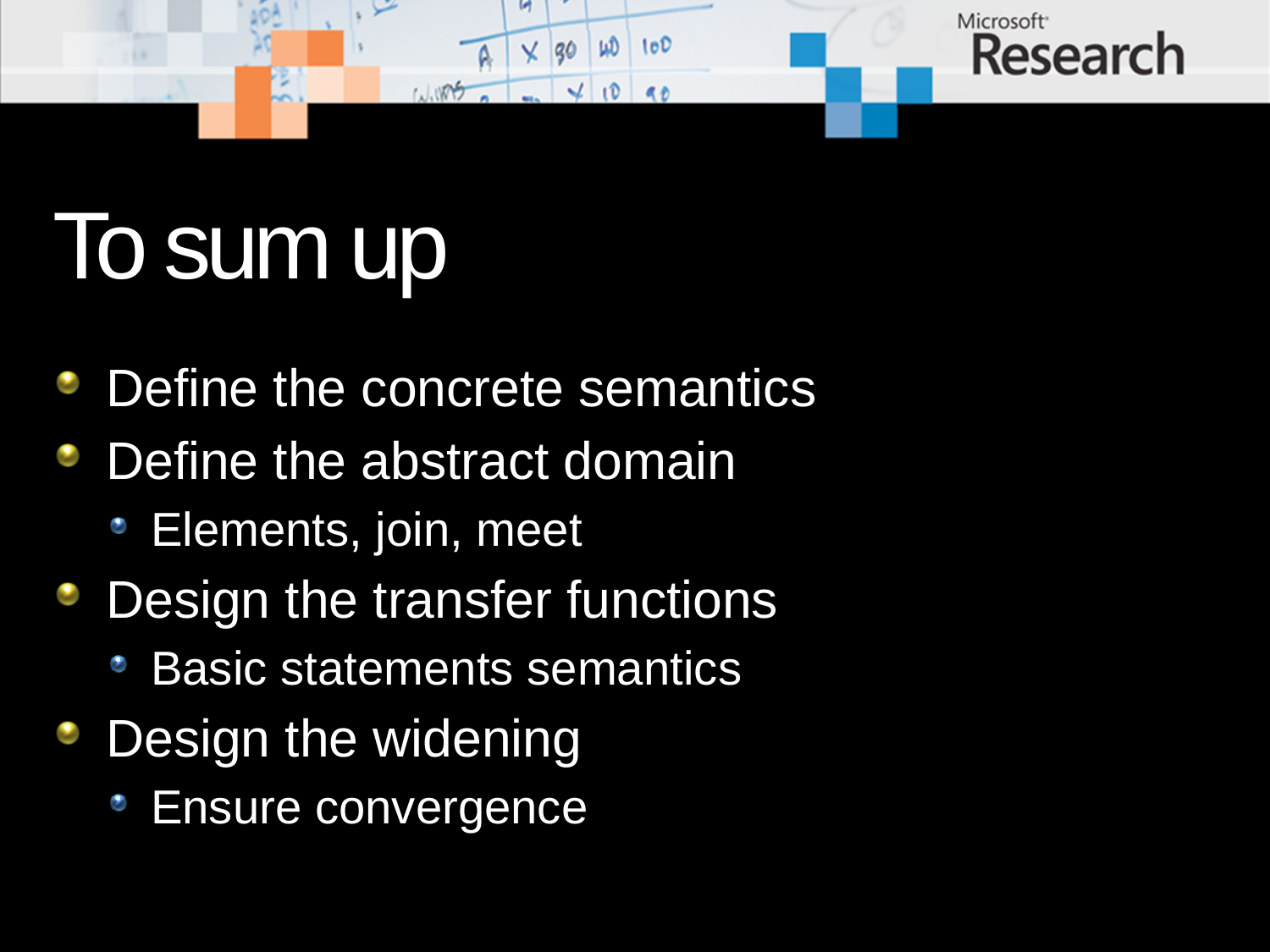

# To sum up
Define the concrete semantics
Define the abstract domain
Elements, join, meet
Design the transfer functions
Basic statements semantics
Design the widening
Ensure convergence